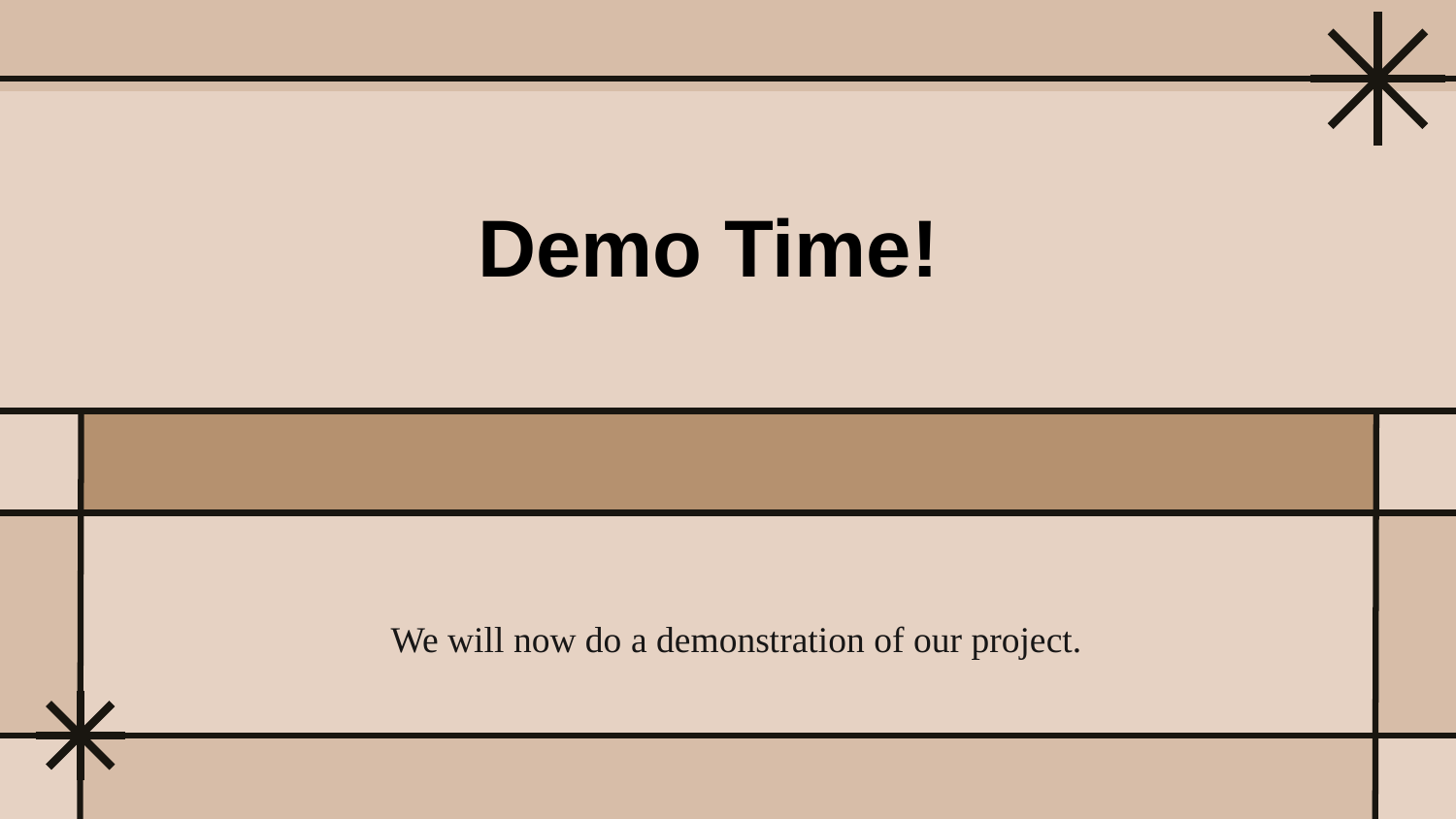

Demo Time!

We will now do a demonstration of our project.